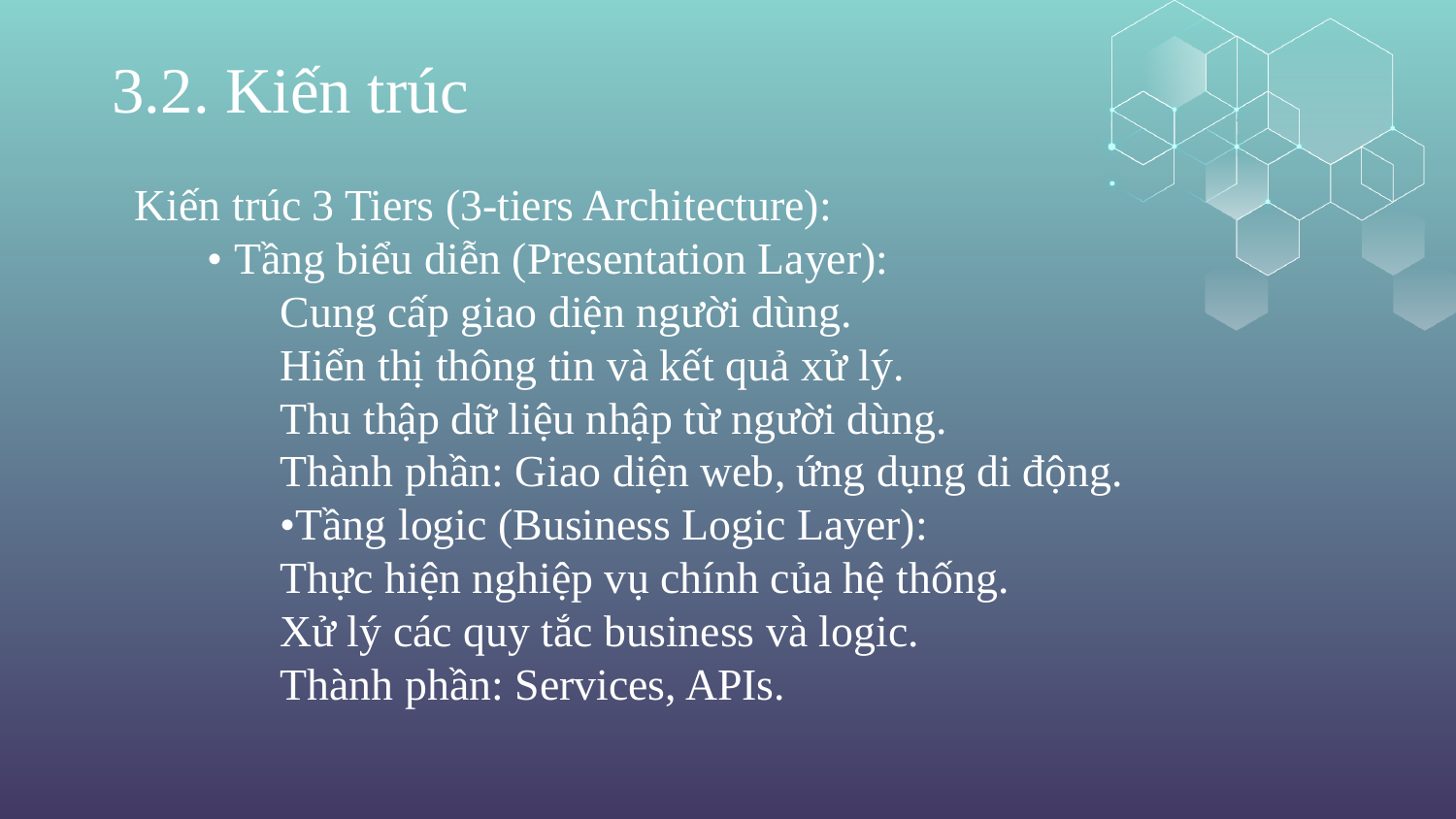

3.2. Kiến trúc
#
Kiến trúc 3 Tiers (3-tiers Architecture):
• Tầng biểu diễn (Presentation Layer):
Cung cấp giao diện người dùng.
Hiển thị thông tin và kết quả xử lý.
Thu thập dữ liệu nhập từ người dùng.
Thành phần: Giao diện web, ứng dụng di động.
•Tầng logic (Business Logic Layer):
Thực hiện nghiệp vụ chính của hệ thống.
Xử lý các quy tắc business và logic.
Thành phần: Services, APIs.